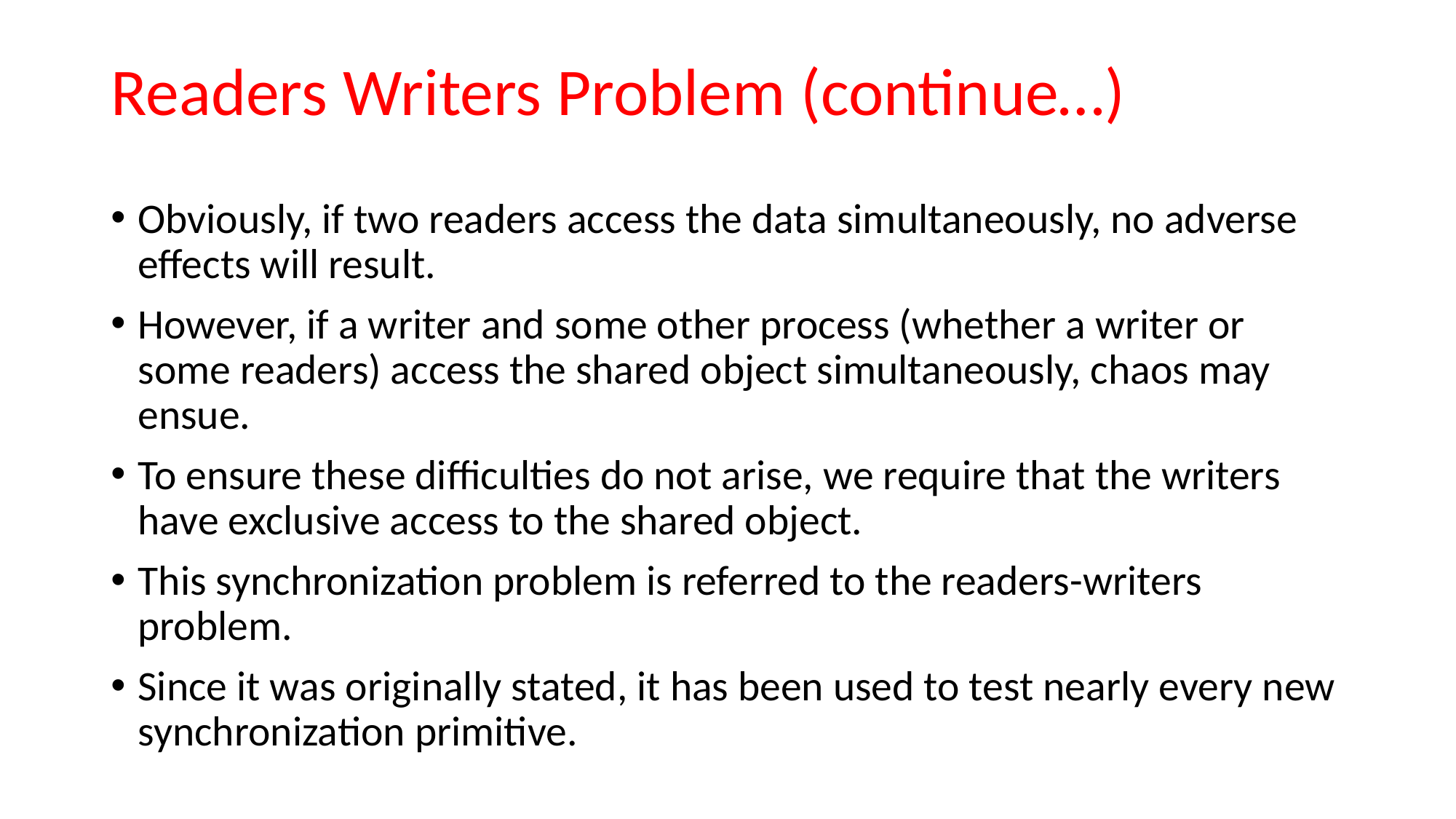

# Readers Writers Problem (continue…)
Obviously, if two readers access the data simultaneously, no adverse effects will result.
However, if a writer and some other process (whether a writer or some readers) access the shared object simultaneously, chaos may ensue.
To ensure these difficulties do not arise, we require that the writers have exclusive access to the shared object.
This synchronization problem is referred to the readers-writers problem.
Since it was originally stated, it has been used to test nearly every new synchronization primitive.